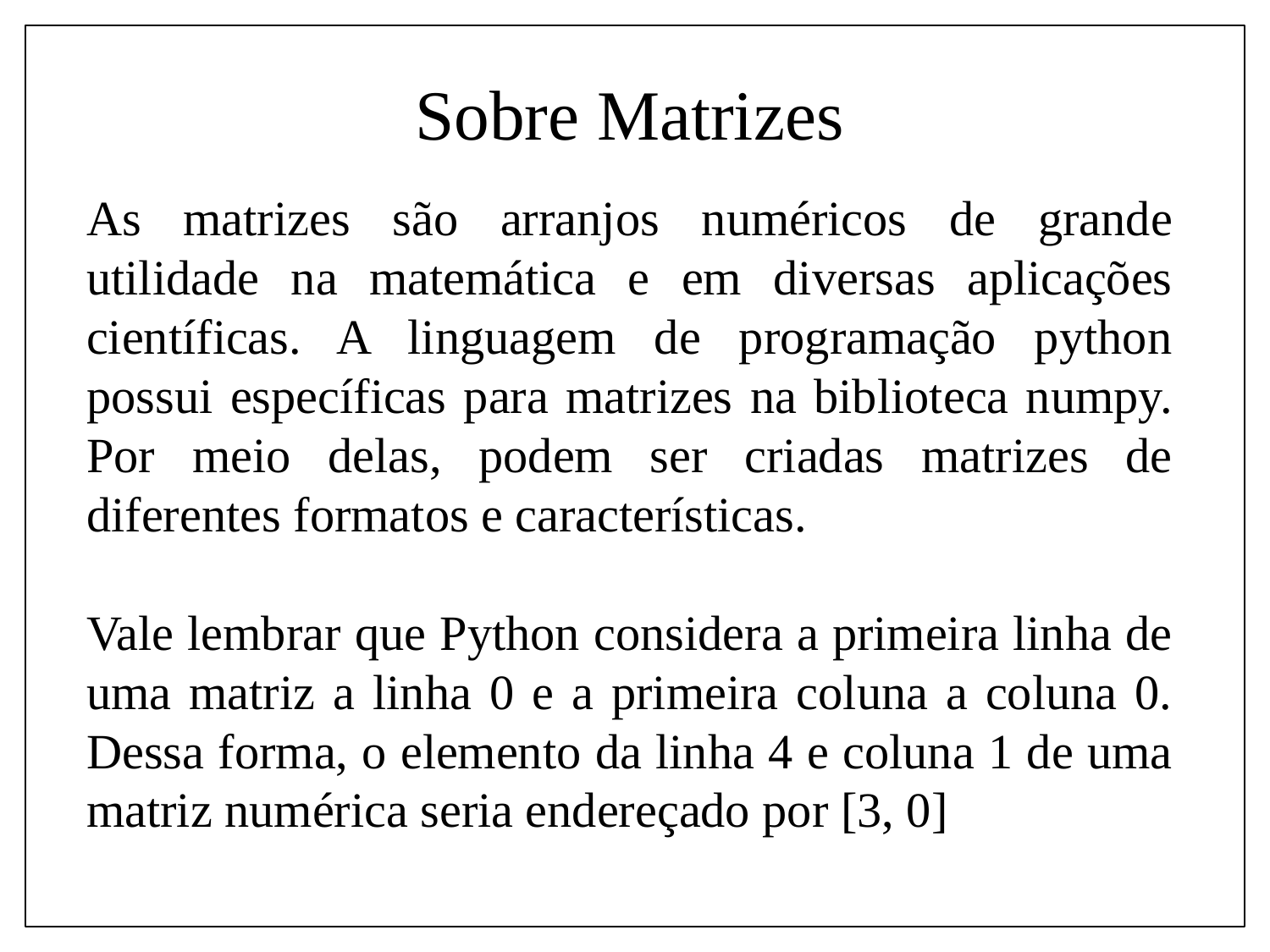

Sobre Matrizes
As matrizes são arranjos numéricos de grande utilidade na matemática e em diversas aplicações científicas. A linguagem de programação python possui específicas para matrizes na biblioteca numpy. Por meio delas, podem ser criadas matrizes de diferentes formatos e características.

Vale lembrar que Python considera a primeira linha de uma matriz a linha 0 e a primeira coluna a coluna 0. Dessa forma, o elemento da linha 4 e coluna 1 de uma matriz numérica seria endereçado por [3, 0]